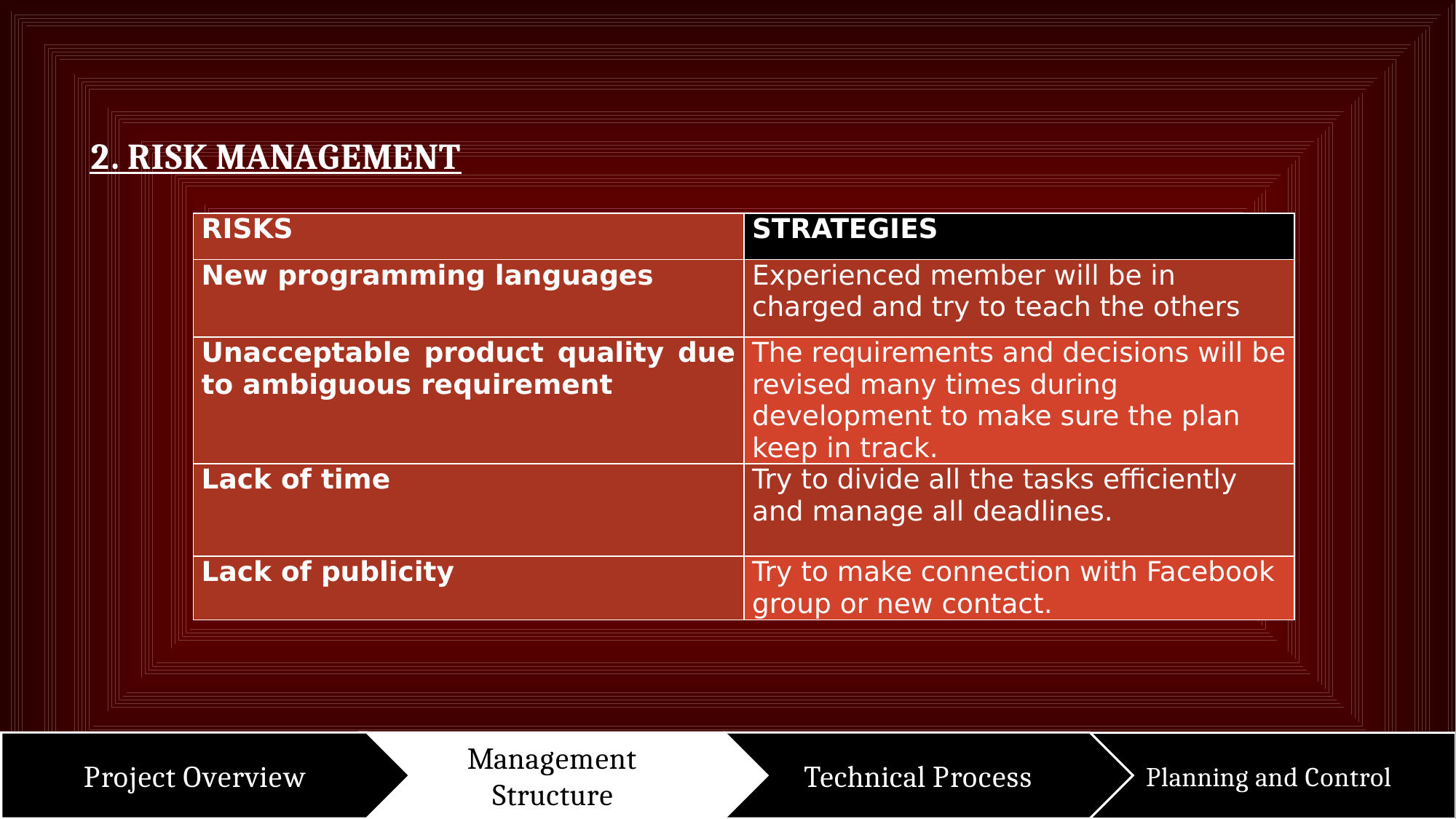

2. RISK MANAGEMENT
| RISKS | STRATEGIES |
| --- | --- |
| New programming languages | Experienced member will be in charged and try to teach the others |
| Unacceptable product quality due to ambiguous requirement | The requirements and decisions will be revised many times during development to make sure the plan keep in track. |
| Lack of time | Try to divide all the tasks efficiently and manage all deadlines. |
| Lack of publicity | Try to make connection with Facebook group or new contact. |
Project Overview
Management
Structure
Technical Process
Planning and Control